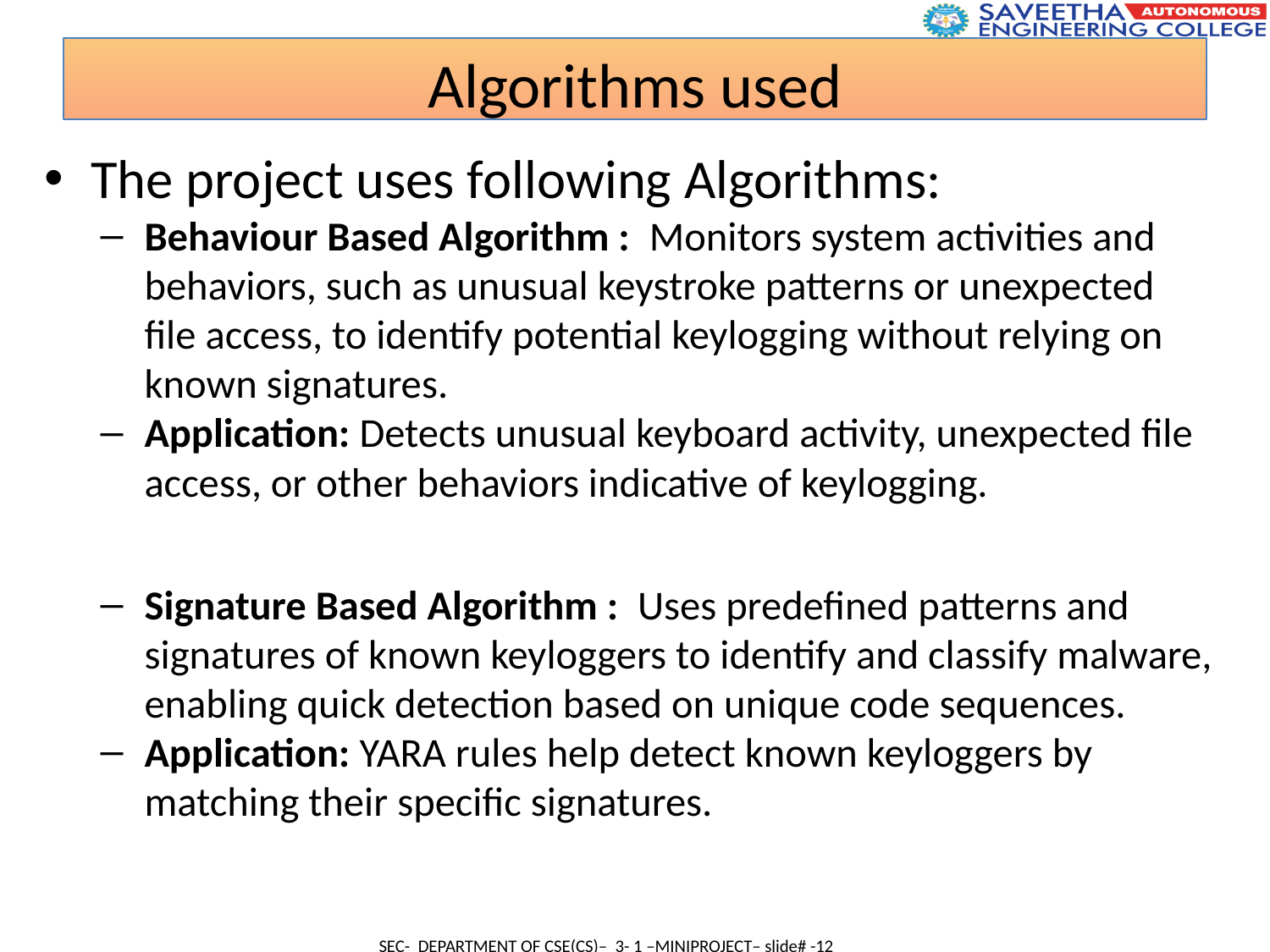

Algorithms used
The project uses following Algorithms:
Behaviour Based Algorithm :  Monitors system activities and behaviors, such as unusual keystroke patterns or unexpected file access, to identify potential keylogging without relying on known signatures.
Application: Detects unusual keyboard activity, unexpected file access, or other behaviors indicative of keylogging.

Signature Based Algorithm :  Uses predefined patterns and signatures of known keyloggers to identify and classify malware, enabling quick detection based on unique code sequences.
Application: YARA rules help detect known keyloggers by matching their specific signatures.